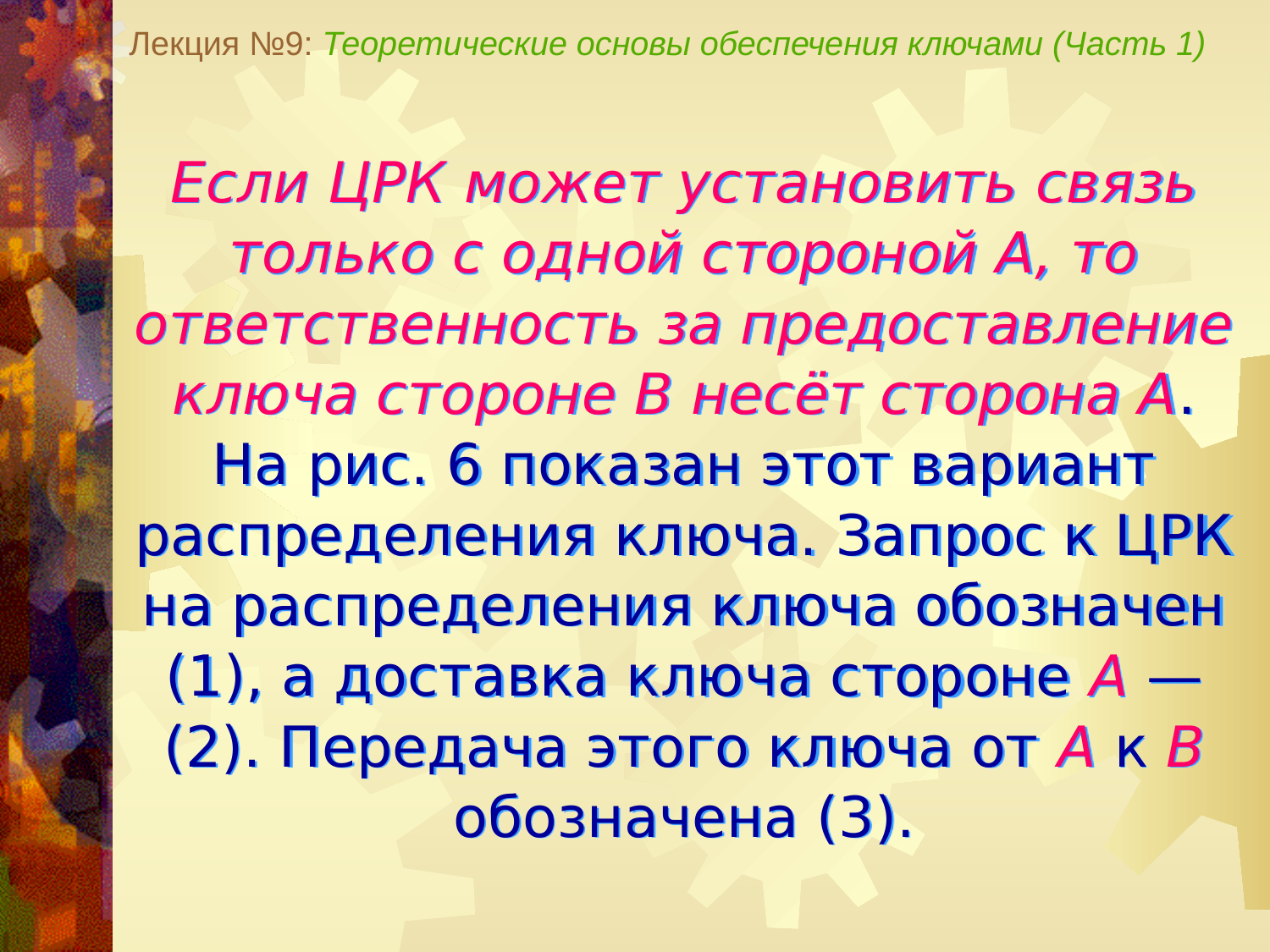

Лекция №9: Теоретические основы обеспечения ключами (Часть 1)
Если ЦРК может установить связь только с одной стороной А, то ответственность за предоставление ключа стороне В несёт сторона А. На рис. 6 показан этот вариант распределения ключа. Запрос к ЦРК на распределения ключа обозначен (1), а доставка ключа стороне А — (2). Передача этого ключа от А к В обозначена (3).